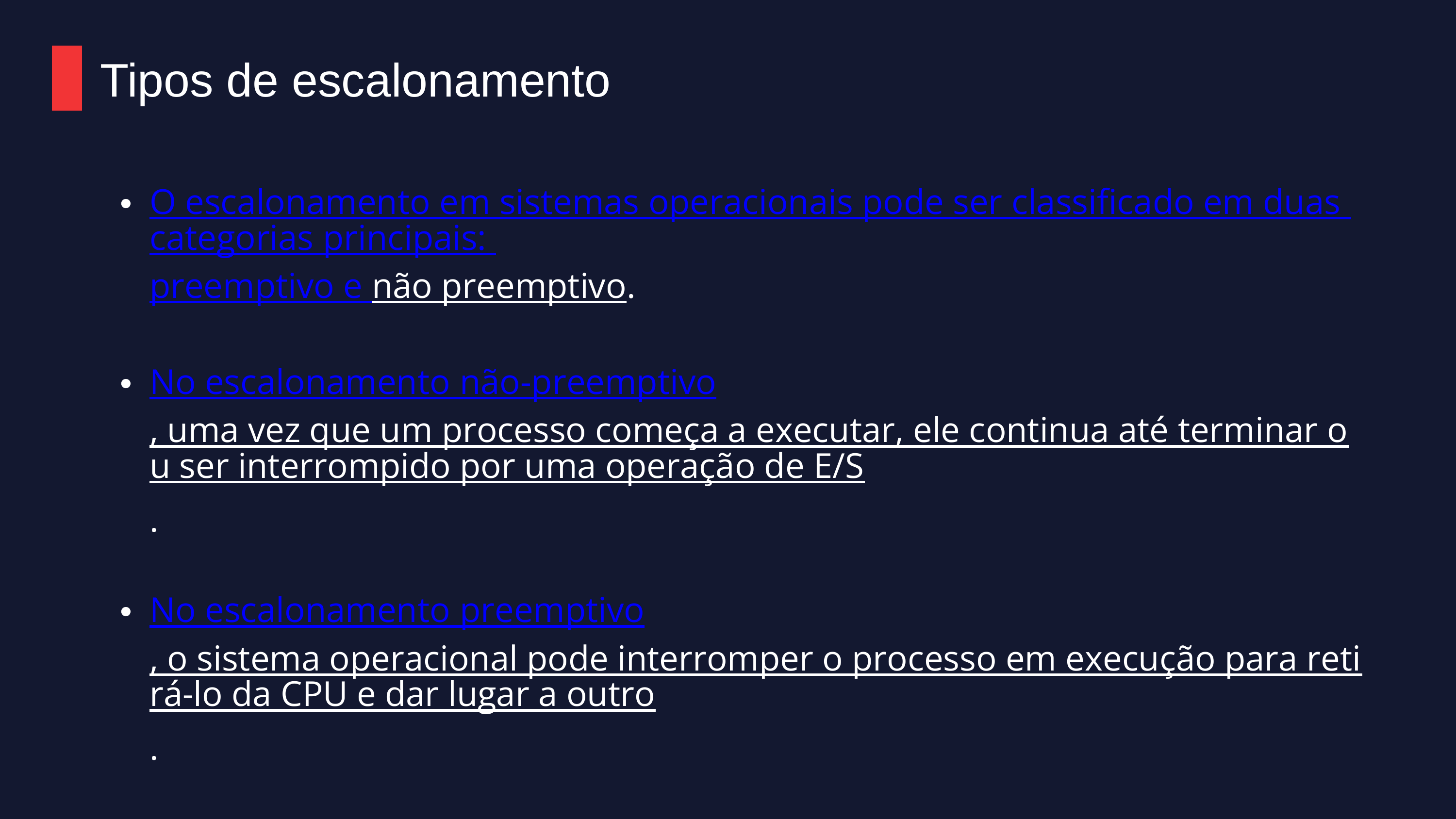

Tipos de escalonamento
O escalonamento em sistemas operacionais pode ser classificado em duas categorias principais: preemptivo e não preemptivo.

No escalonamento não-preemptivo, uma vez que um processo começa a executar, ele continua até terminar ou ser interrompido por uma operação de E/S.

No escalonamento preemptivo, o sistema operacional pode interromper o processo em execução para retirá-lo da CPU e dar lugar a outro.